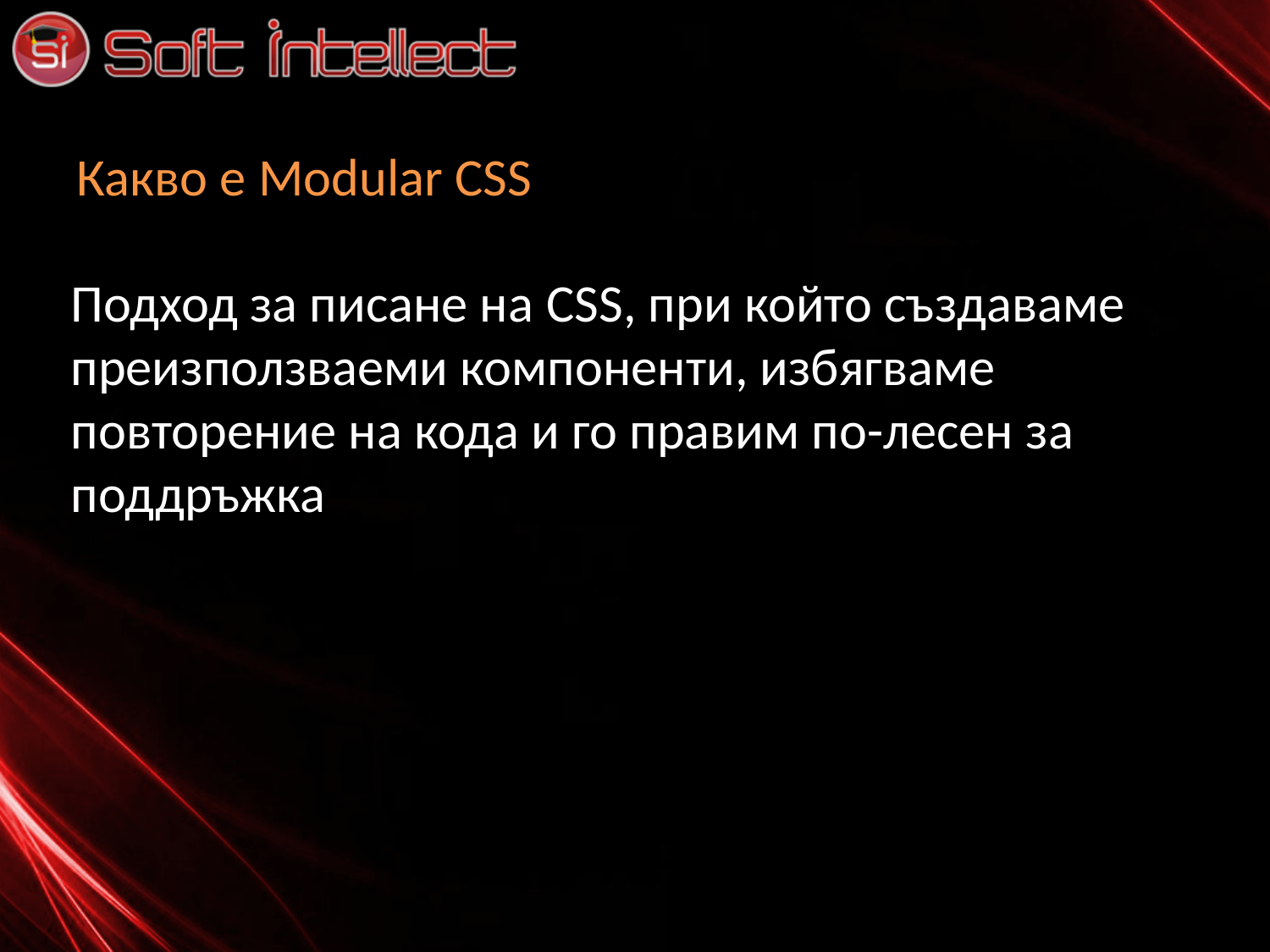

# Какво е Modular CSS
Подход за писане на CSS, при който създаваме преизползваеми компоненти, избягваме повторение на кода и го правим по-лесен за поддръжка